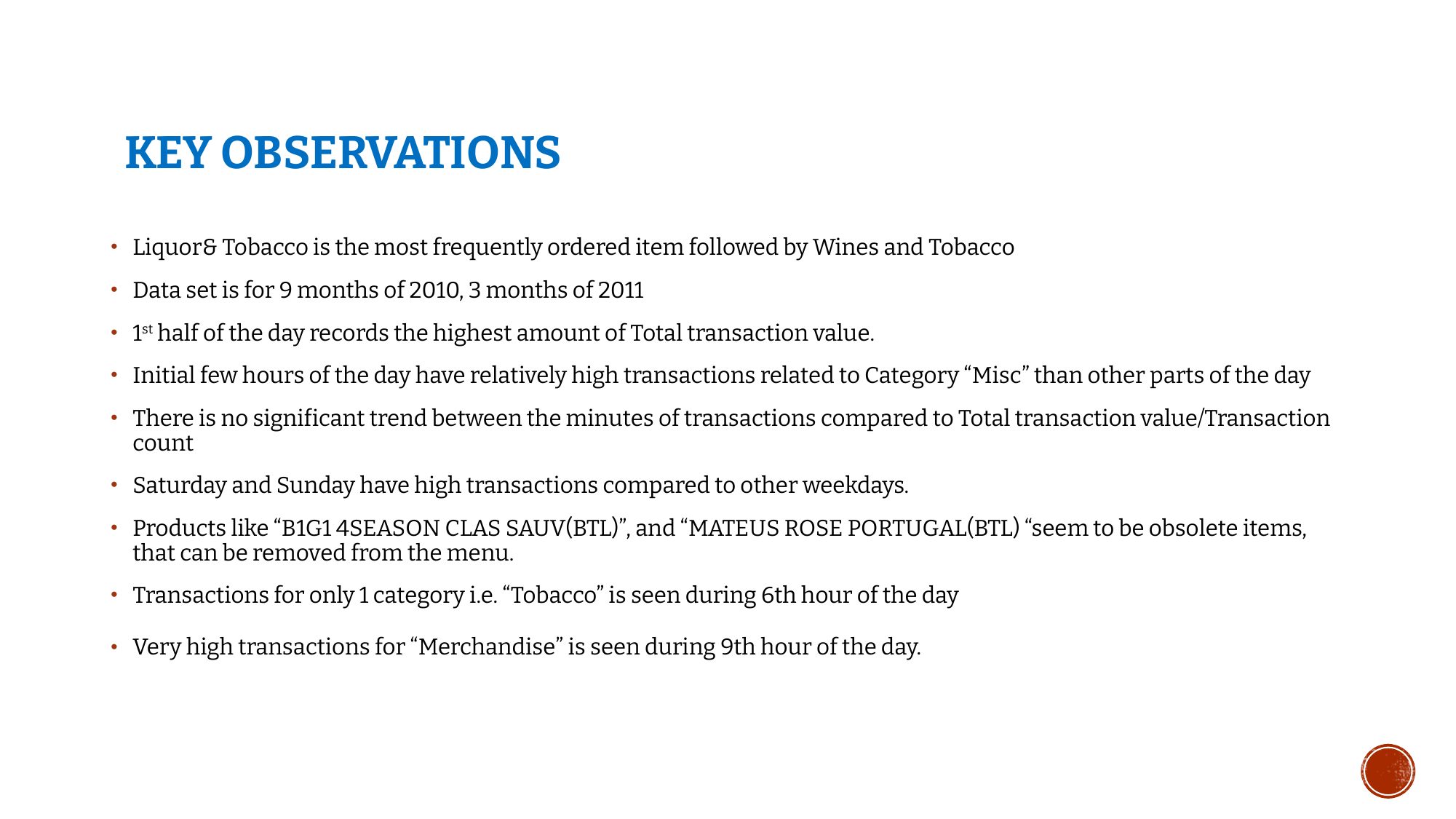

# Key Observations
Liquor& Tobacco is the most frequently ordered item followed by Wines and Tobacco
Data set is for 9 months of 2010, 3 months of 2011
1st half of the day records the highest amount of Total transaction value.
Initial few hours of the day have relatively high transactions related to Category “Misc” than other parts of the day
There is no significant trend between the minutes of transactions compared to Total transaction value/Transaction count
Saturday and Sunday have high transactions compared to other weekdays.
Products like “B1G1 4SEASON CLAS SAUV(BTL)”, and “MATEUS ROSE PORTUGAL(BTL) “seem to be obsolete items, that can be removed from the menu.
Transactions for only 1 category i.e. “Tobacco” is seen during 6th hour of the day
Very high transactions for “Merchandise” is seen during 9th hour of the day.